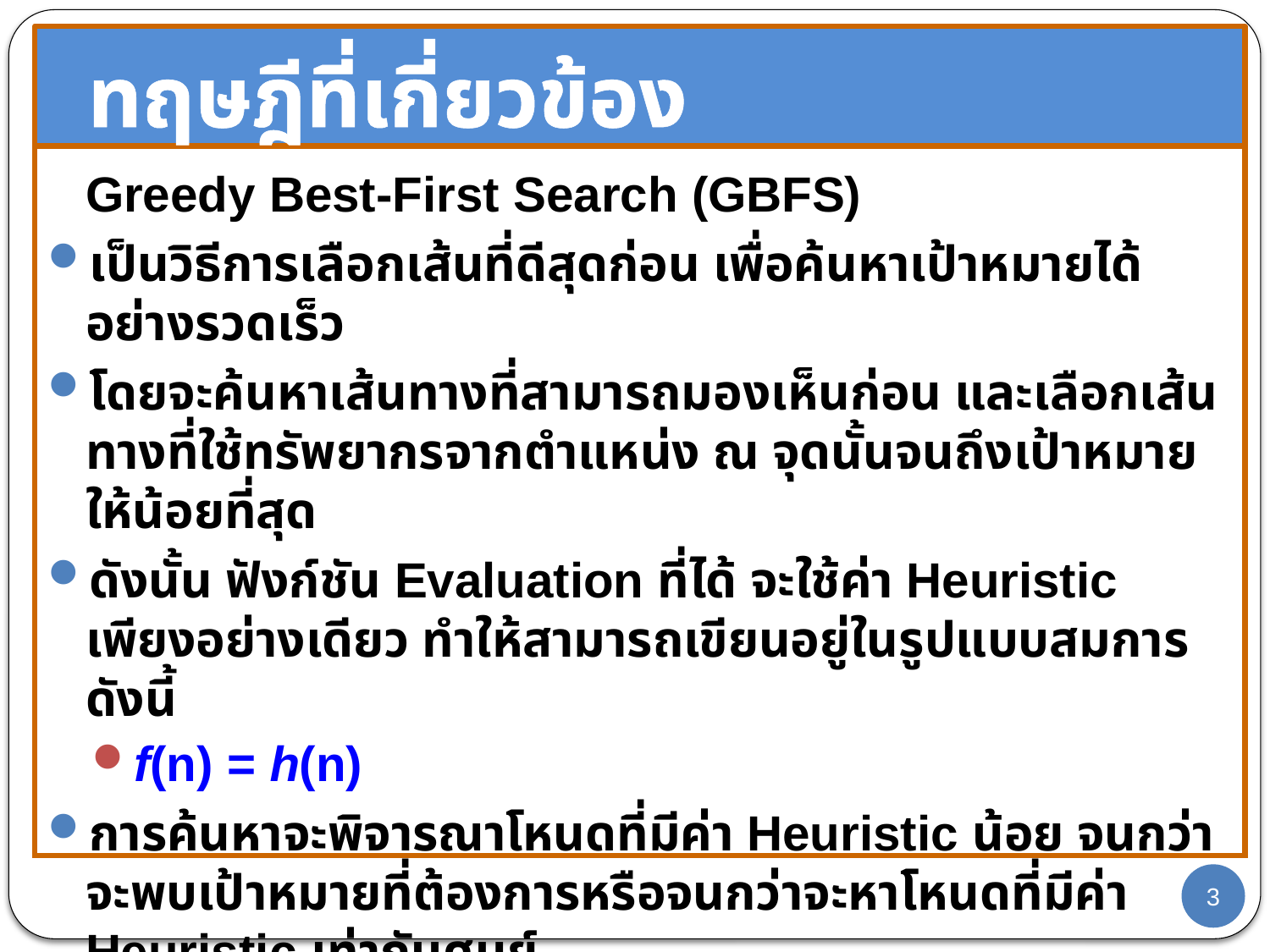

ทฤษฎีที่เกี่ยวข้อง

	Greedy Best-First Search (GBFS)
เป็นวิธีการเลือกเส้นที่ดีสุดก่อน เพื่อค้นหาเป้าหมายได้อย่างรวดเร็ว
โดยจะค้นหาเส้นทางที่สามารถมองเห็นก่อน และเลือกเส้นทางที่ใช้ทรัพยากรจากตำแหน่ง ณ จุดนั้นจนถึงเป้าหมายให้น้อยที่สุด
ดังนั้น ฟังก์ชัน Evaluation ที่ได้ จะใช้ค่า Heuristic เพียงอย่างเดียว ทำให้สามารถเขียนอยู่ในรูปแบบสมการดังนี้
f(n) = h(n)
การค้นหาจะพิจารณาโหนดที่มีค่า Heuristic น้อย จนกว่าจะพบเป้าหมายที่ต้องการหรือจนกว่าจะหาโหนดที่มีค่า Heuristic เท่ากับศูนย์

3